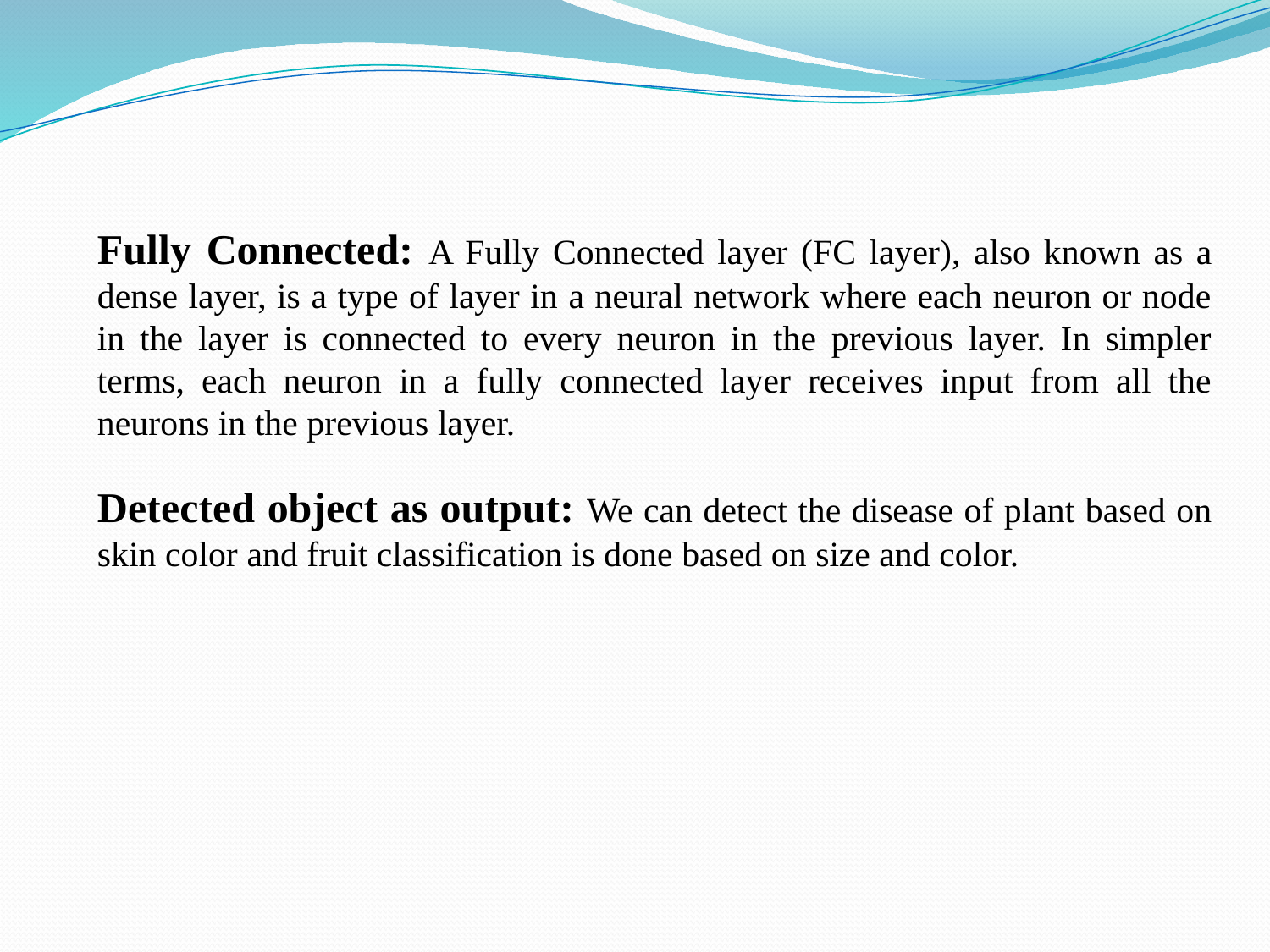

Fully Connected: A Fully Connected layer (FC layer), also known as a dense layer, is a type of layer in a neural network where each neuron or node in the layer is connected to every neuron in the previous layer. In simpler terms, each neuron in a fully connected layer receives input from all the neurons in the previous layer.

Detected object as output: We can detect the disease of plant based on skin color and fruit classification is done based on size and color.